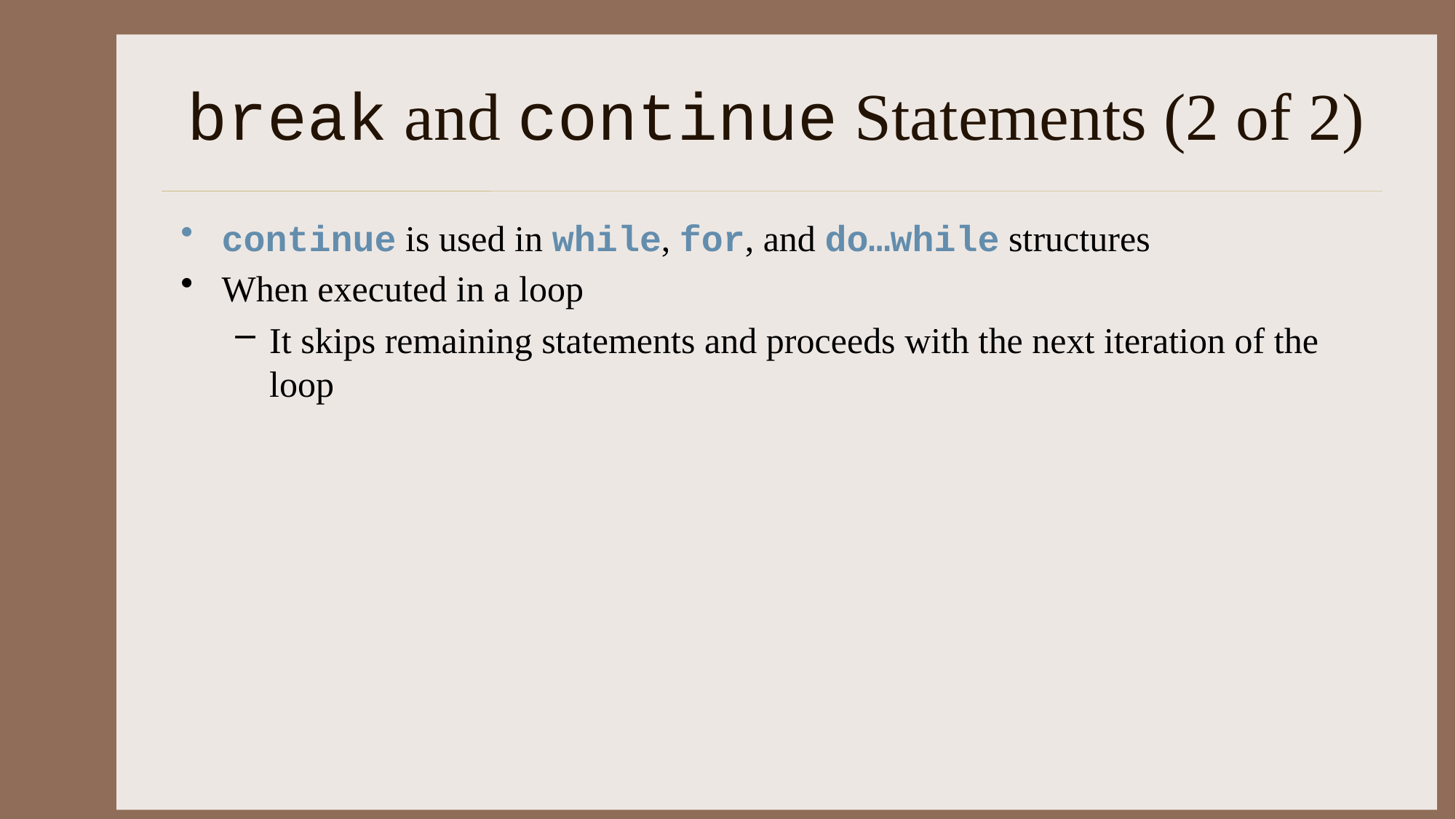

# break and continue Statements (2 of 2)
continue is used in while, for, and do…while structures
When executed in a loop
It skips remaining statements and proceeds with the next iteration of the loop